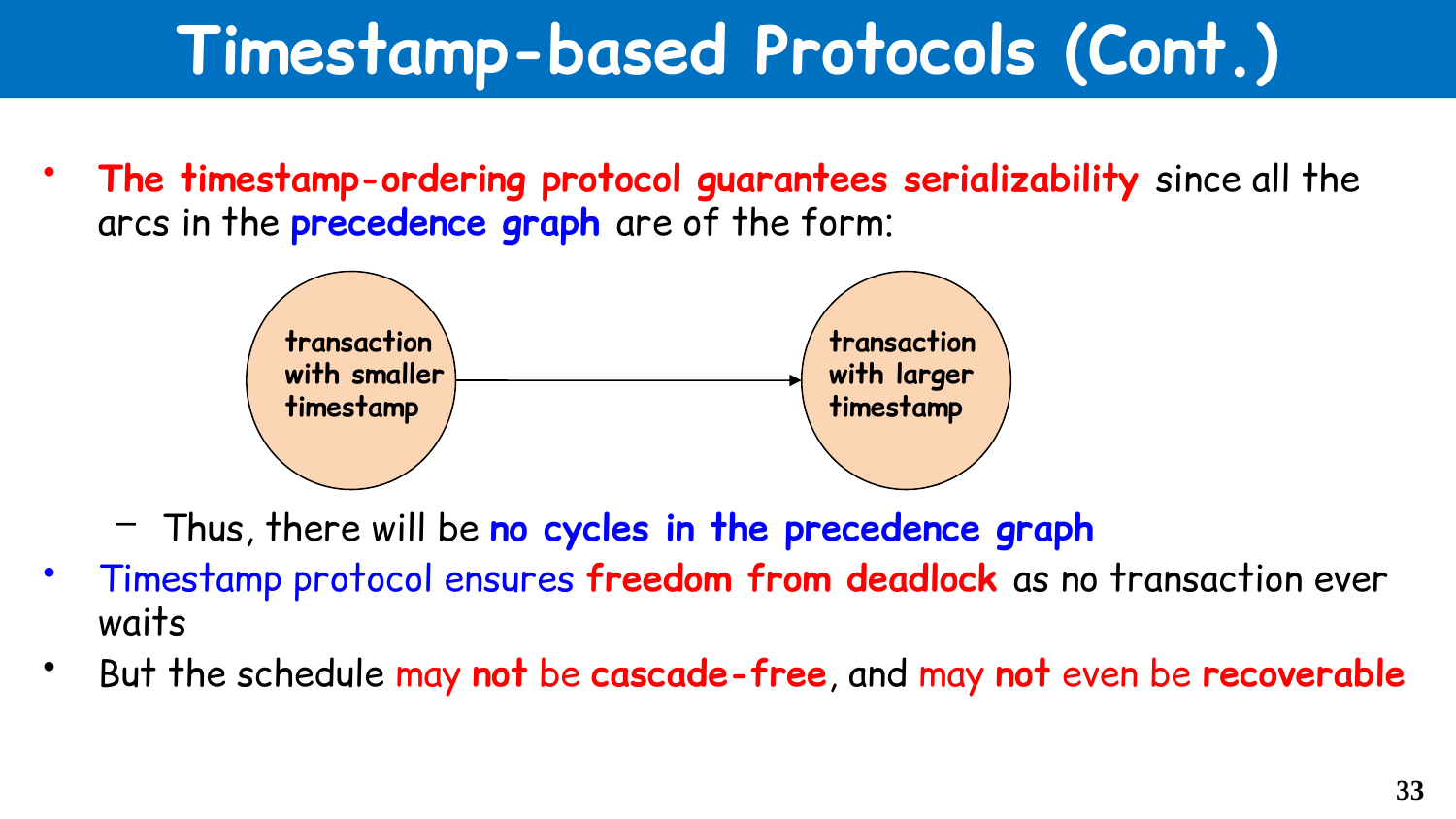

# Timestamp-based Protocols (Cont.)
The timestamp-ordering protocol guarantees serializability since all the arcs in the precedence graph are of the form:

Thus, there will be no cycles in the precedence graph
Timestamp protocol ensures freedom from deadlock as no transaction ever waits
But the schedule may not be cascade-free, and may not even be recoverable

transaction
with smaller
timestamp
transaction
with larger
timestamp